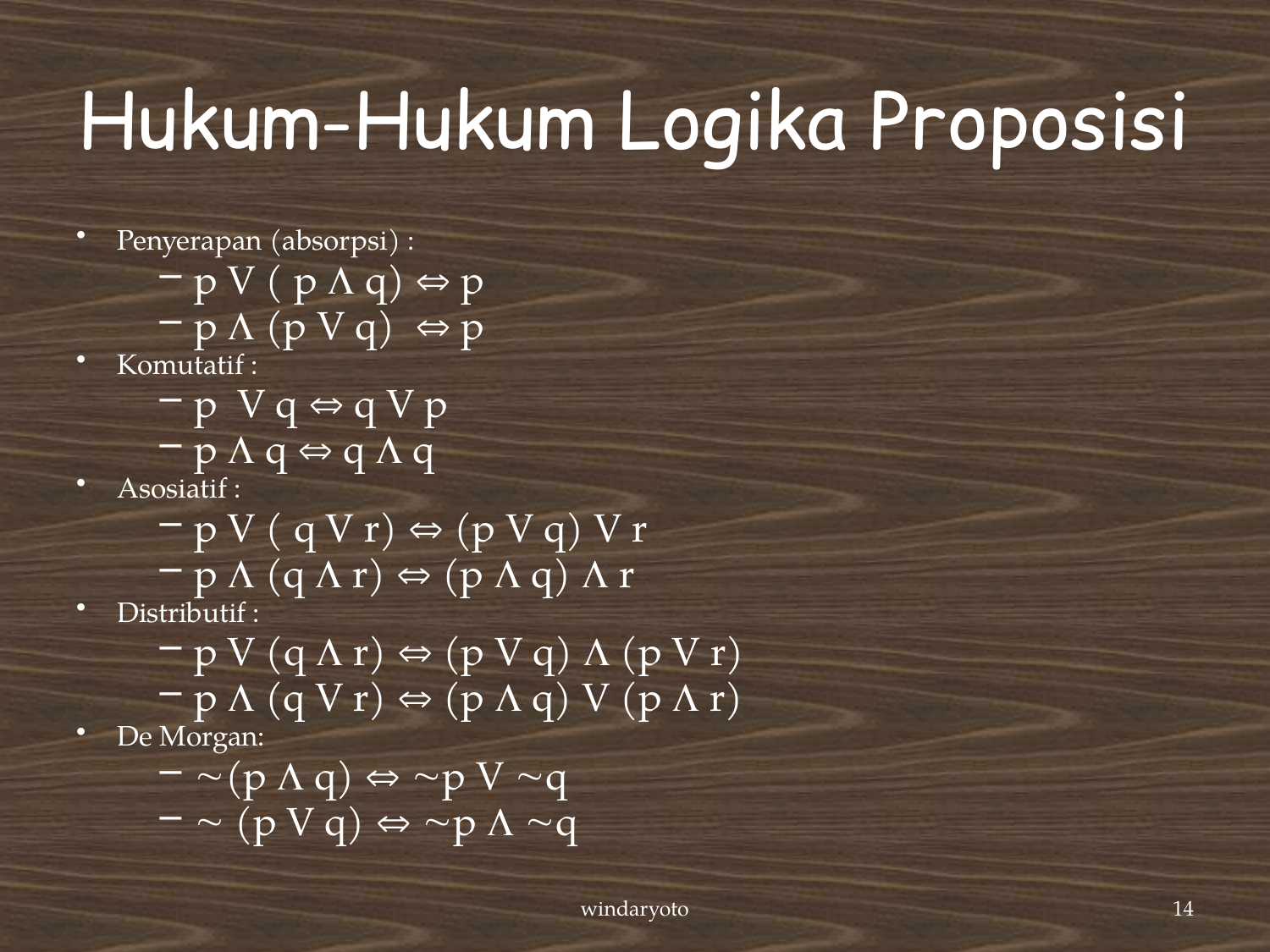

# Hukum-Hukum Logika Proposisi
Penyerapan (absorpsi) :
p V ( p Λ q) ⇔ p
p Λ (p V q)  ⇔ p
Komutatif :
p  V q ⇔ q V p
p Λ q ⇔ q Λ q
Asosiatif :
p V ( q V r) ⇔ (p V q) V r
p Λ (q Λ r) ⇔ (p Λ q) Λ r
Distributif :
p V (q Λ r) ⇔ (p V q) Λ (p V r)
p Λ (q V r) ⇔ (p Λ q) V (p Λ r)
De Morgan:
∼(p Λ q) ⇔ ∼p V ∼q
∼ (p V q) ⇔ ∼p Λ ∼q

windaryoto
14